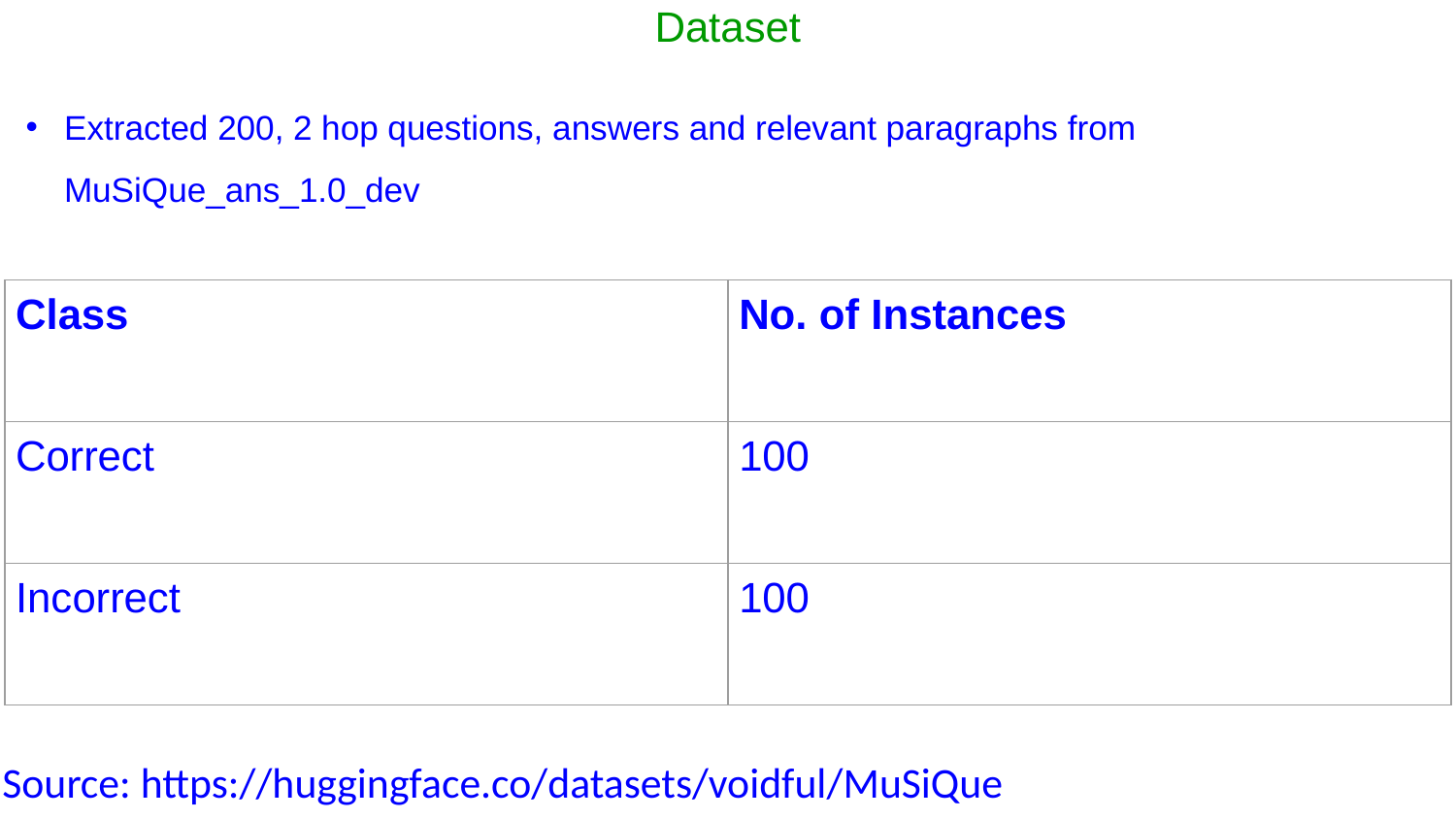

# Dataset
Extracted 200, 2 hop questions, answers and relevant paragraphs from MuSiQue_ans_1.0_dev
| Class | No. of Instances |
| --- | --- |
| Correct | 100 |
| Incorrect | 100 |
Source: https://huggingface.co/datasets/voidful/MuSiQue